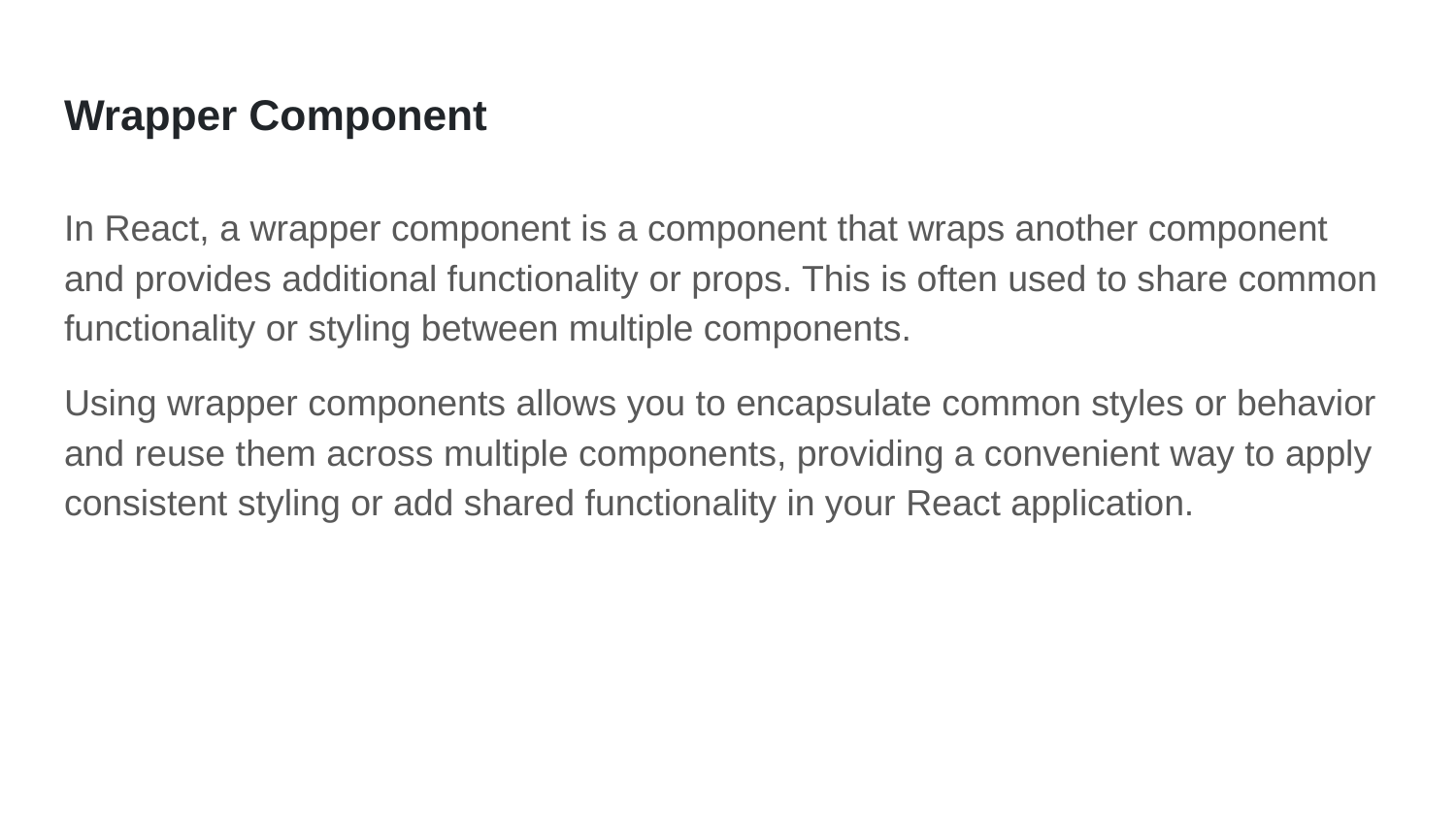

# Wrapper Component
In React, a wrapper component is a component that wraps another component and provides additional functionality or props. This is often used to share common functionality or styling between multiple components.
Using wrapper components allows you to encapsulate common styles or behavior and reuse them across multiple components, providing a convenient way to apply consistent styling or add shared functionality in your React application.